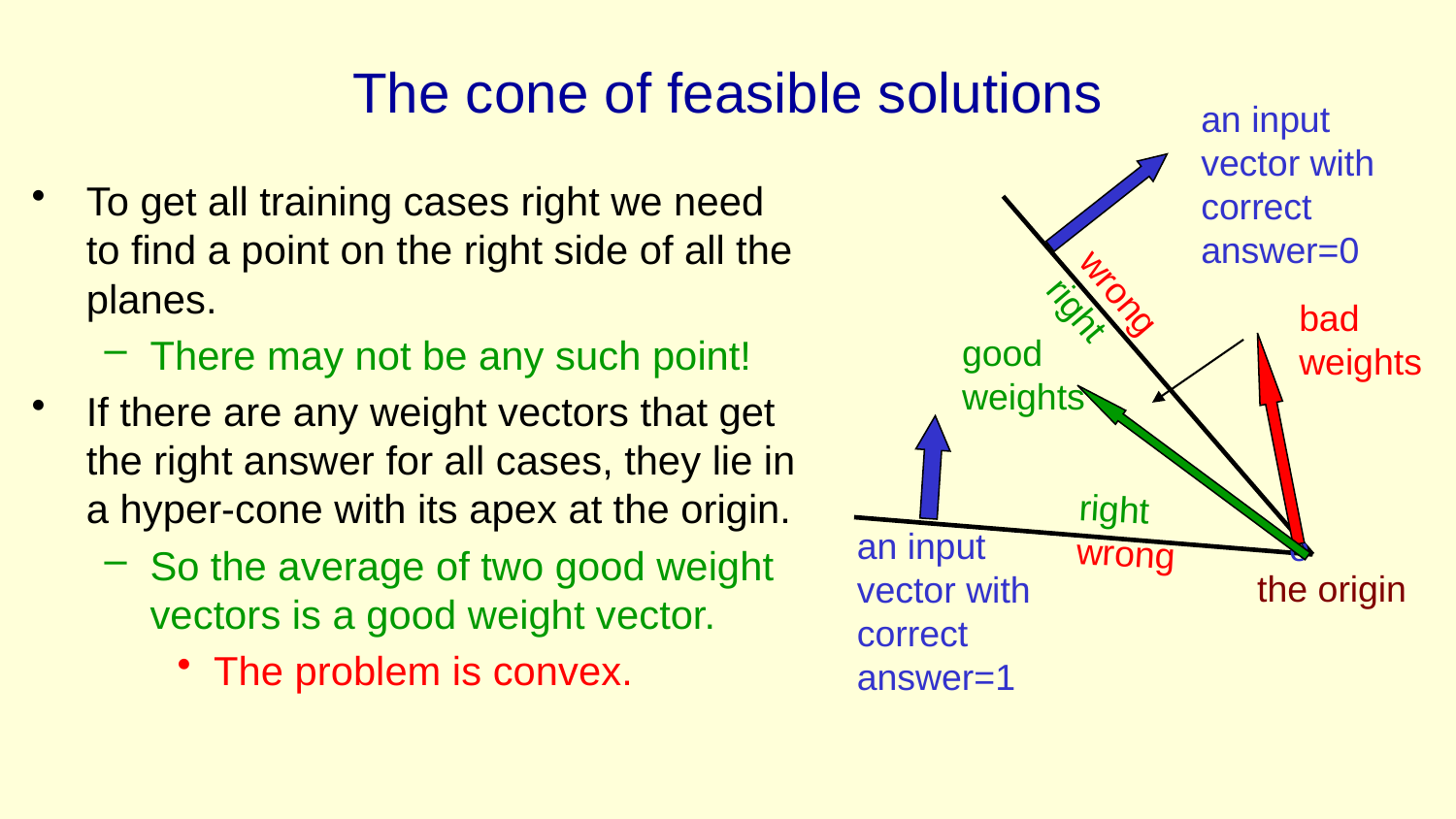

# The cone of feasible solutions
an input vector with correct answer=0
To get all training cases right we need to find a point on the right side of all the planes.
There may not be any such point!
If there are any weight vectors that get the right answer for all cases, they lie in a hyper-cone with its apex at the origin.
So the average of two good weight vectors is a good weight vector.
The problem is convex.

wrong
right

bad
weights
good
weights

right
wrong

an input vector with correct answer=1

o

the origin